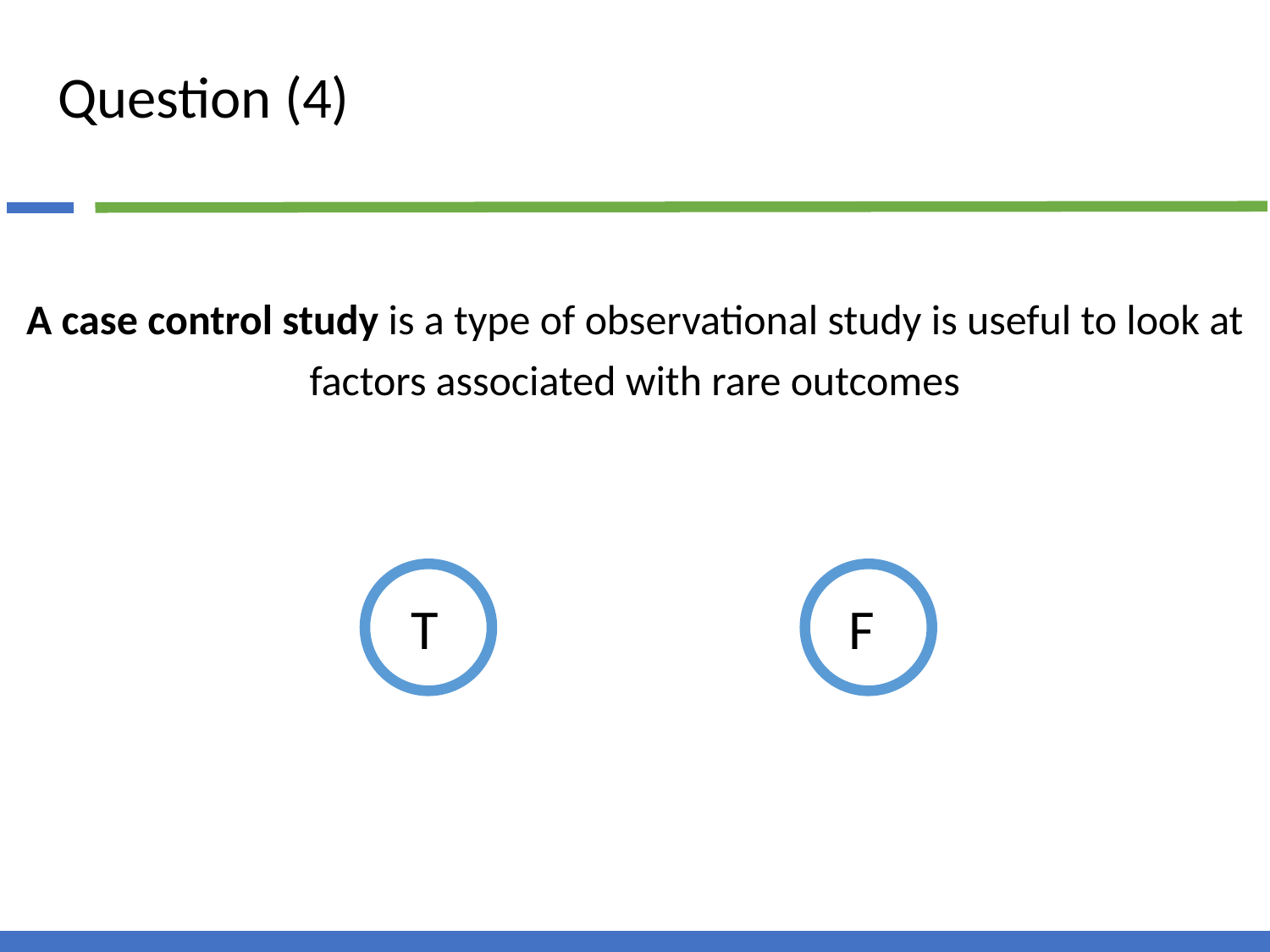

# Question (4)
A case control study is a type of observational study is useful to look at factors associated with rare outcomes
T
F